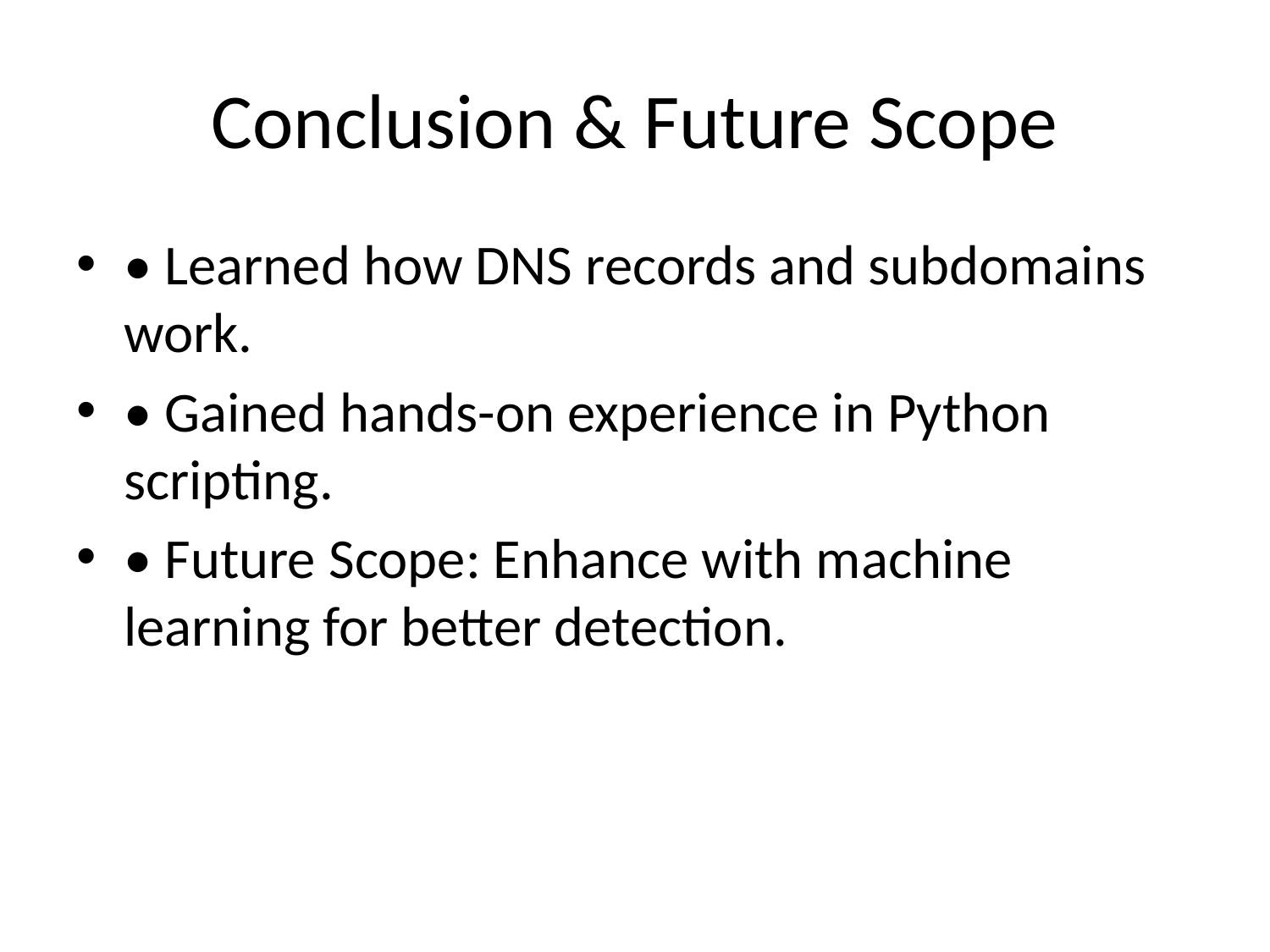

# Conclusion & Future Scope
• Learned how DNS records and subdomains work.
• Gained hands-on experience in Python scripting.
• Future Scope: Enhance with machine learning for better detection.